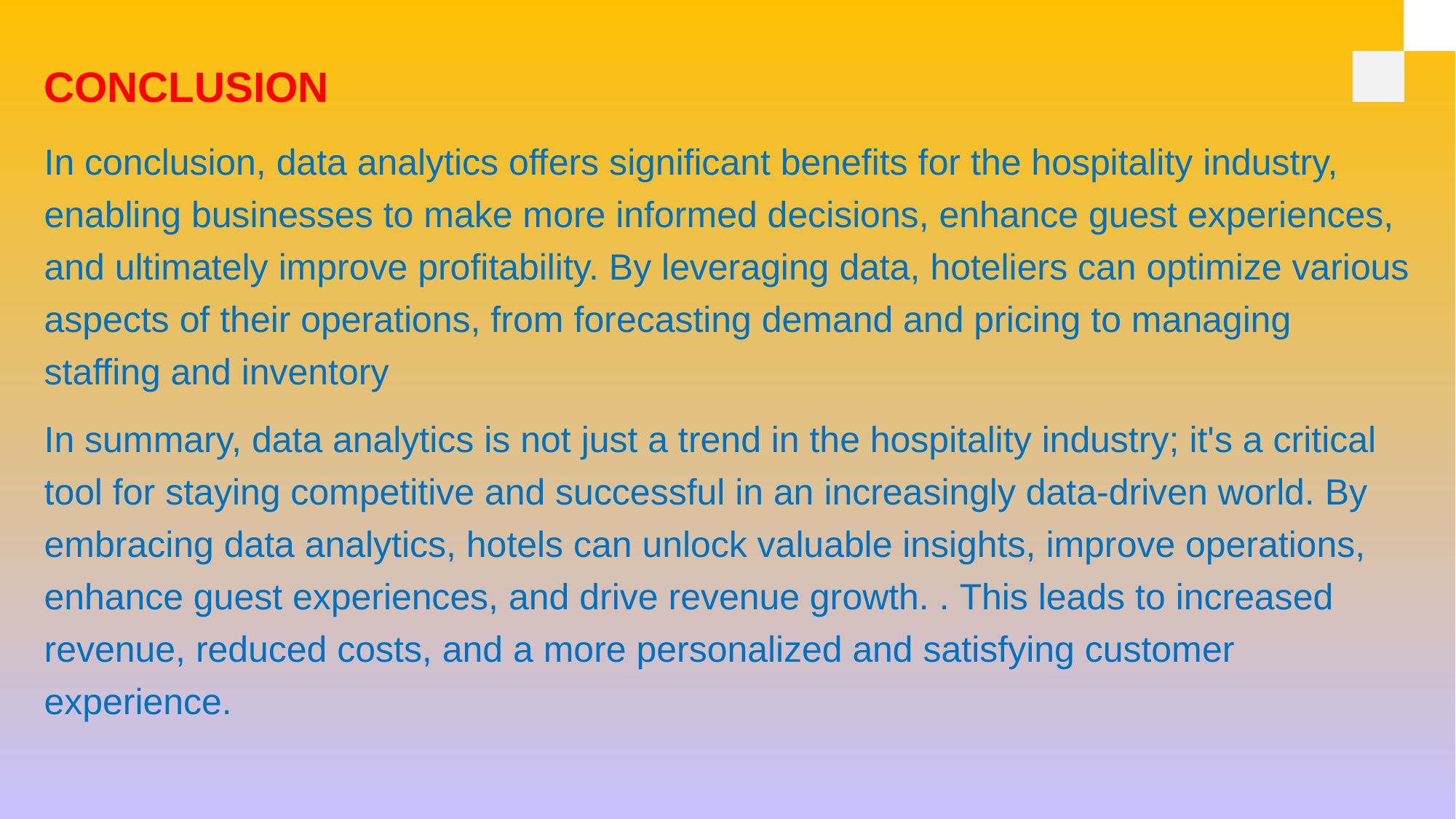

# CONCLUSION
In conclusion, data analytics offers significant benefits for the hospitality industry, enabling businesses to make more informed decisions, enhance guest experiences, and ultimately improve profitability. By leveraging data, hoteliers can optimize various aspects of their operations, from forecasting demand and pricing to managing staffing and inventory
In summary, data analytics is not just a trend in the hospitality industry; it's a critical tool for staying competitive and successful in an increasingly data-driven world. By embracing data analytics, hotels can unlock valuable insights, improve operations, enhance guest experiences, and drive revenue growth. . This leads to increased revenue, reduced costs, and a more personalized and satisfying customer experience.